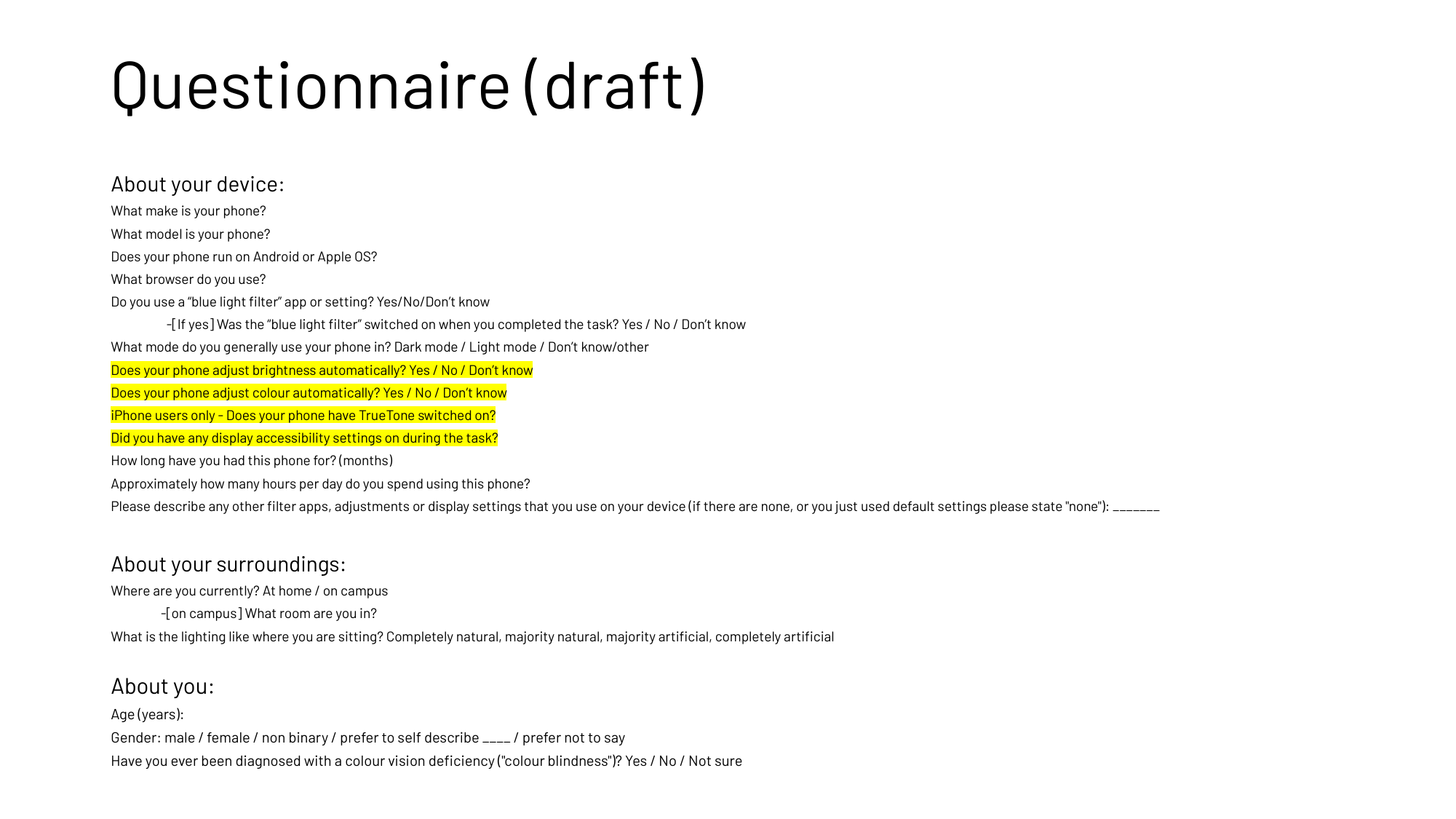

# Questionnaire (draft)
About your device:
What make is your phone?
What model is your phone?
Does your phone run on Android or Apple OS?
What browser do you use?
Do you use a “blue light filter” app or setting? Yes/No/Don’t know
	-[If yes] Was the “blue light filter” switched on when you completed the task? Yes / No / Don’t know
What mode do you generally use your phone in? Dark mode / Light mode / Don’t know/other
Does your phone adjust brightness automatically? Yes / No / Don’t know
Does your phone adjust colour automatically? Yes / No / Don’t know
iPhone users only - Does your phone have TrueTone switched on?
Did you have any display accessibility settings on during the task?
How long have you had this phone for? (months)
Approximately how many hours per day do you spend using this phone?
Please describe any other filter apps, adjustments or display settings that you use on your device (if there are none, or you just used default settings please state "none"): _______

About your surroundings:
Where are you currently? At home / on campus
-[on campus] What room are you in?
What is the lighting like where you are sitting? Completely natural, majority natural, majority artificial, completely artificial

About you:
Age (years):
Gender: male / female / non binary / prefer to self describe ____ / prefer not to say
Have you ever been diagnosed with a colour vision deficiency ("colour blindness")? Yes / No / Not sure